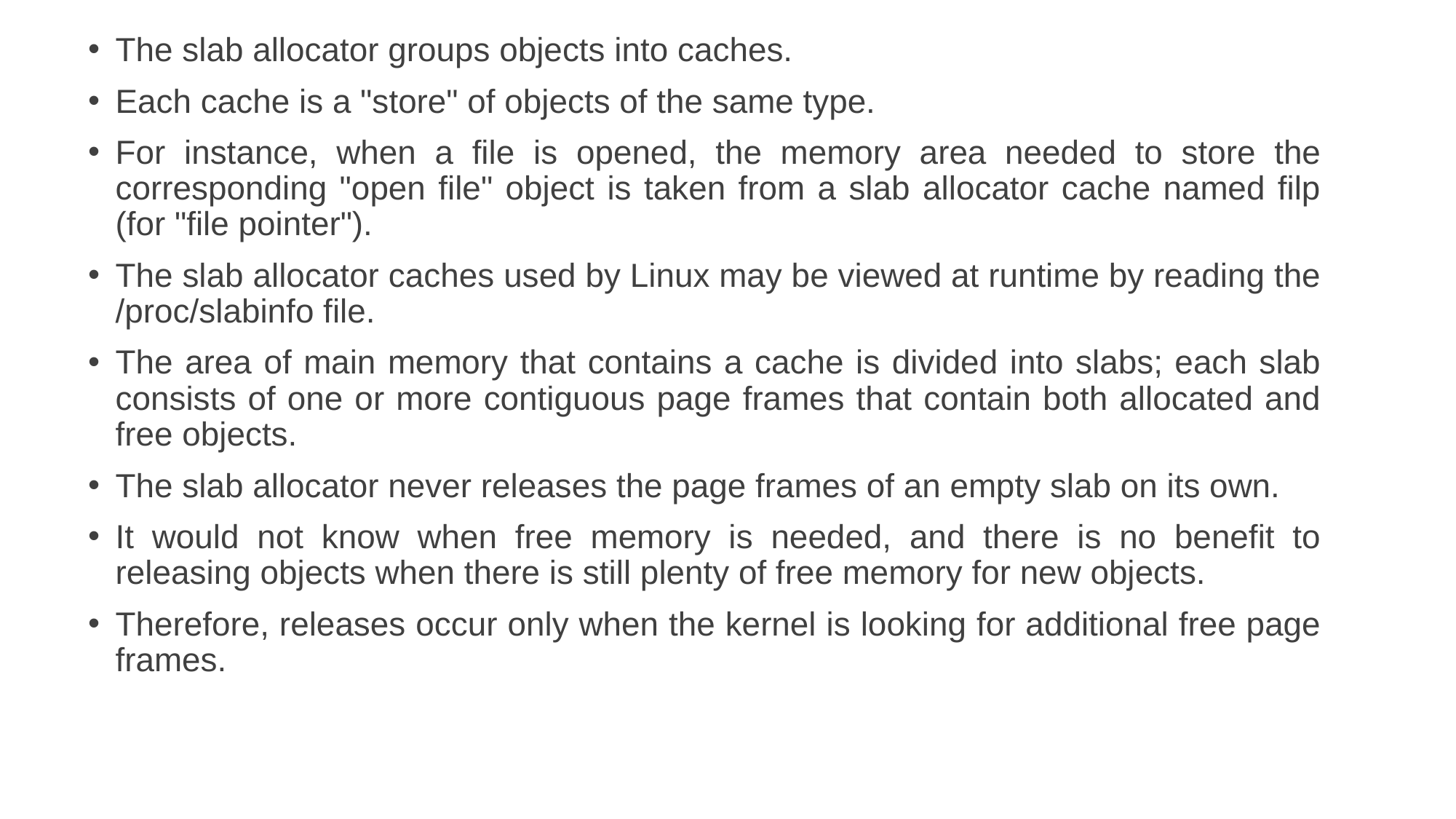

The slab allocator groups objects into caches.
Each cache is a "store" of objects of the same type.
For instance, when a file is opened, the memory area needed to store the corresponding "open file" object is taken from a slab allocator cache named filp (for "file pointer").
The slab allocator caches used by Linux may be viewed at runtime by reading the /proc/slabinfo file.
The area of main memory that contains a cache is divided into slabs; each slab consists of one or more contiguous page frames that contain both allocated and free objects.
The slab allocator never releases the page frames of an empty slab on its own.
It would not know when free memory is needed, and there is no benefit to releasing objects when there is still plenty of free memory for new objects.
Therefore, releases occur only when the kernel is looking for additional free page frames.